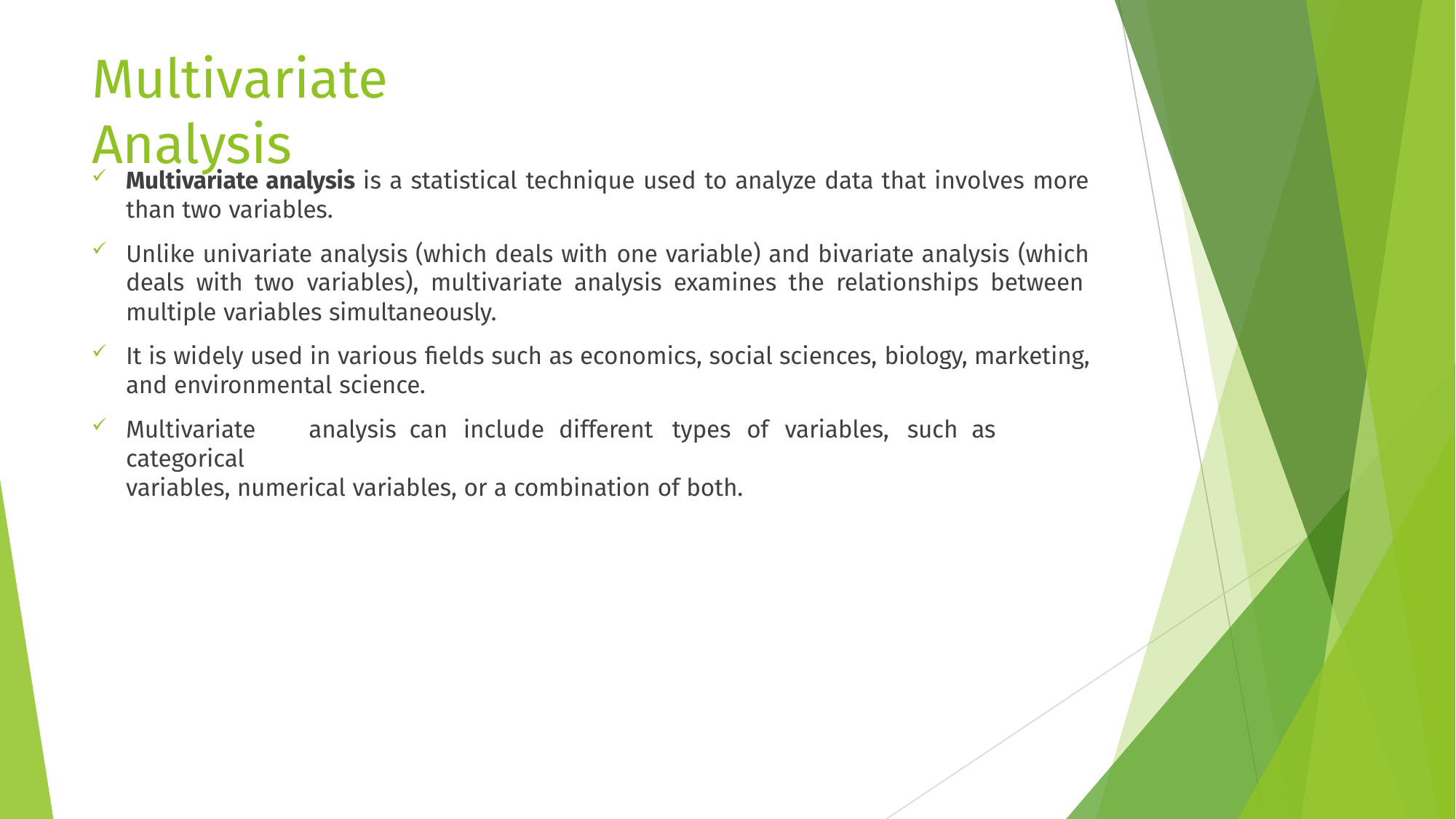

# Multivariate Analysis
Multivariate analysis is a statistical technique used to analyze data that involves more  than two variables.
Unlike univariate analysis (which deals with one variable) and bivariate analysis (which  deals with two variables), multivariate analysis examines the relationships between  multiple variables simultaneously.
It is widely used in various fields such as economics, social sciences, biology, marketing,  and environmental science.
Multivariate	analysis	can	include	different	types	of	variables,	such	as	categorical
variables, numerical variables, or a combination of both.